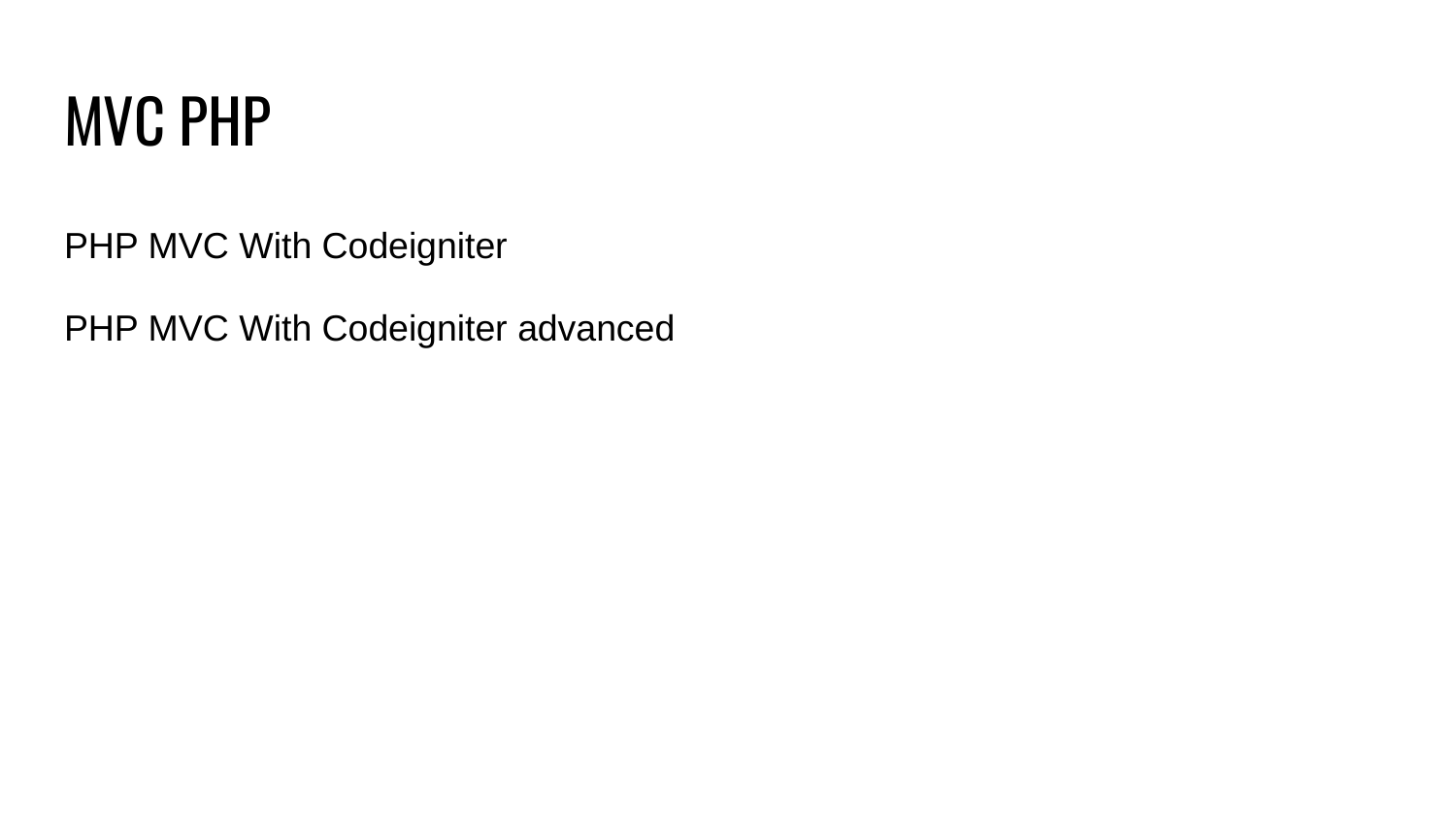

# MVC PHP
PHP MVC With Codeigniter
PHP MVC With Codeigniter advanced